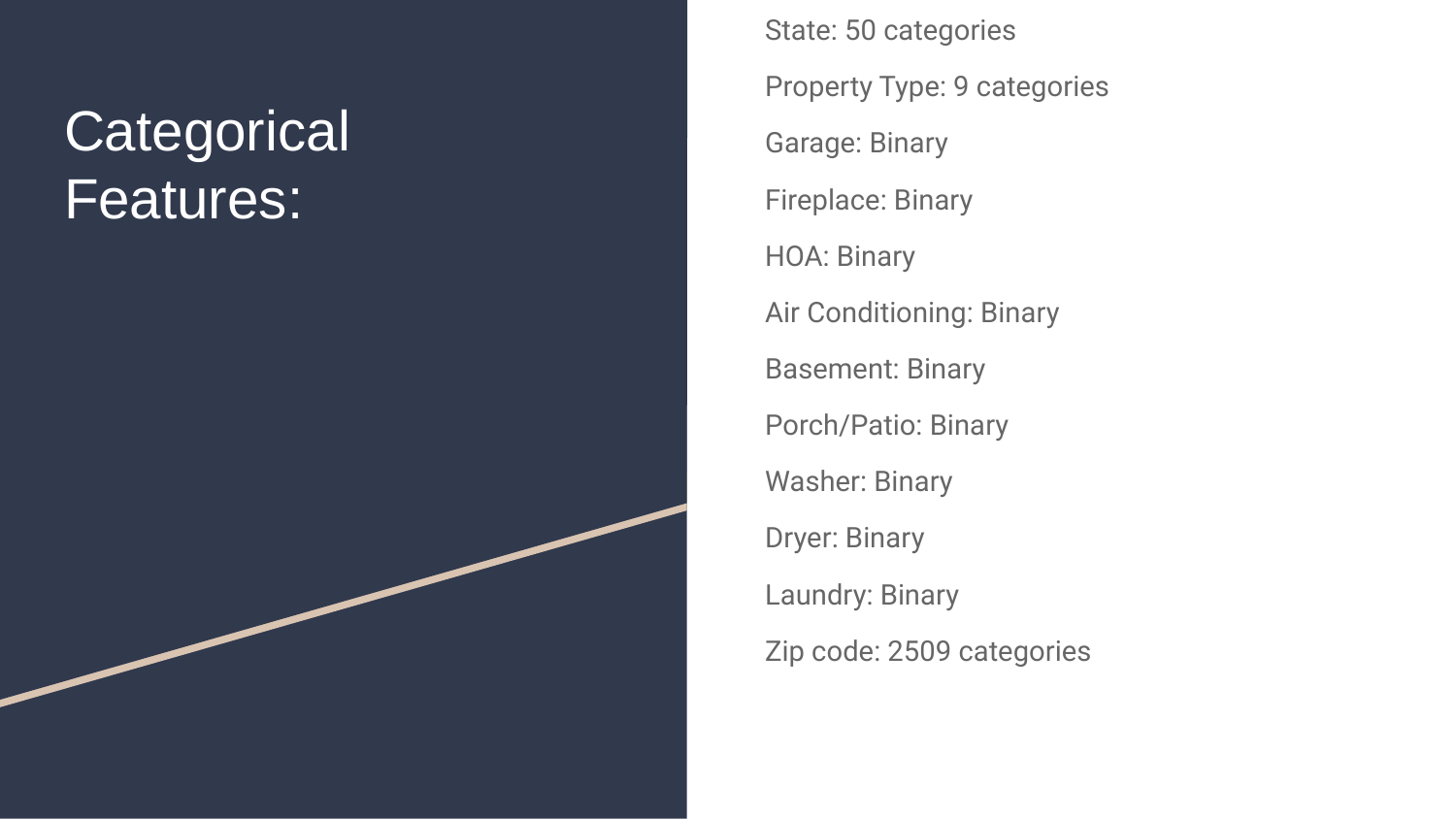

State: 50 categories
Property Type: 9 categories
Garage: Binary
Fireplace: Binary
HOA: Binary
Air Conditioning: Binary
Basement: Binary
Porch/Patio: Binary
Washer: Binary
Dryer: Binary
Laundry: Binary
Zip code: 2509 categories

# Categorical
Features: